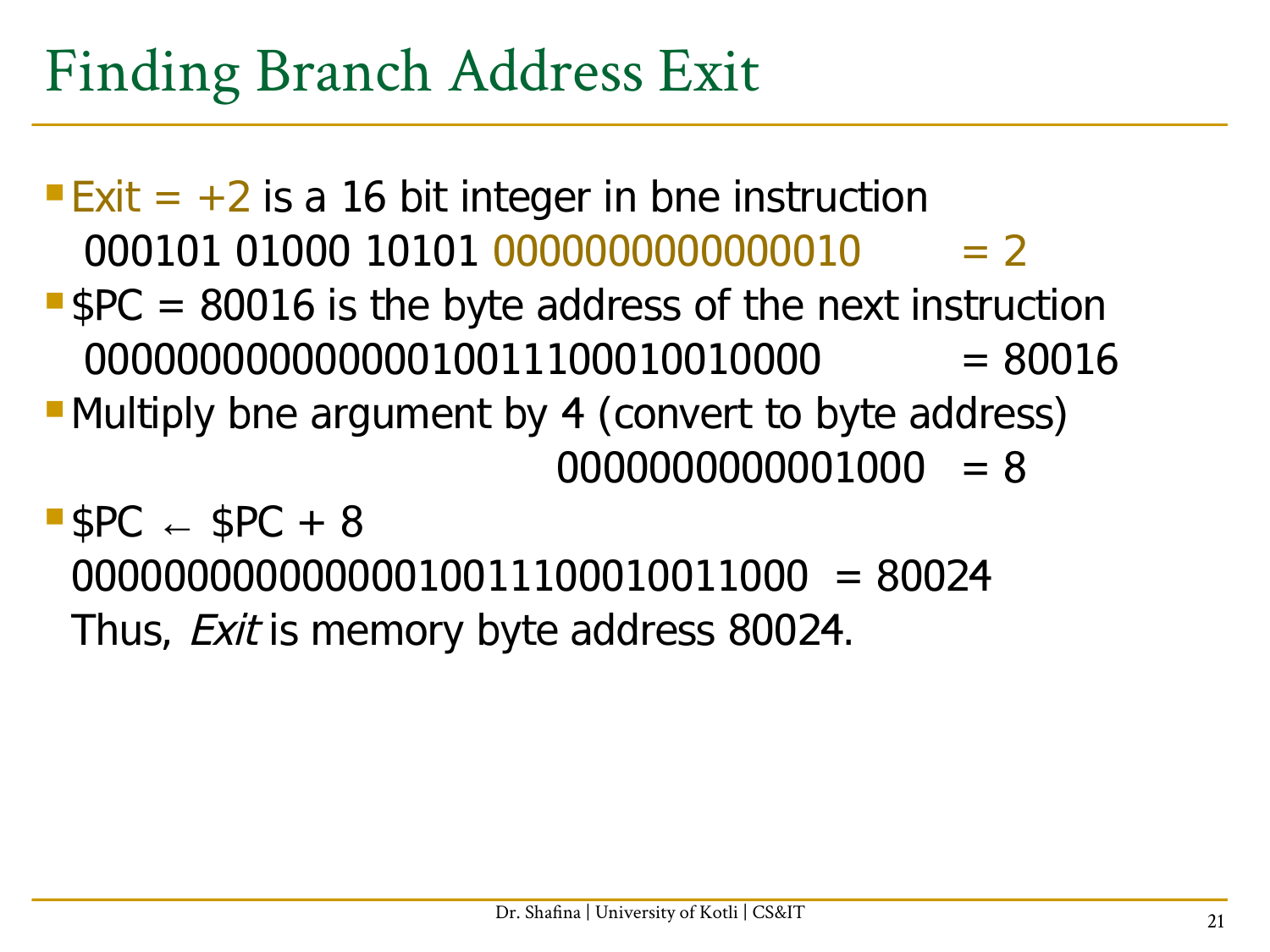

# Finding Branch Address Exit
Exit = +2 is a 16 bit integer in bne instruction
	 000101 01000 10101 0000000000000010 	= 2
$PC = 80016 is the byte address of the next instruction
	 00000000000000010011100010010000 	= 80016
Multiply bne argument by 4 (convert to byte address)
	                                     0000000000001000 	= 8
$PC ← $PC + 8
	00000000000000010011100010011000 	= 80024
	Thus, Exit is memory byte address 80024.

Dr. Shafina | University of Kotli | CS&IT
21